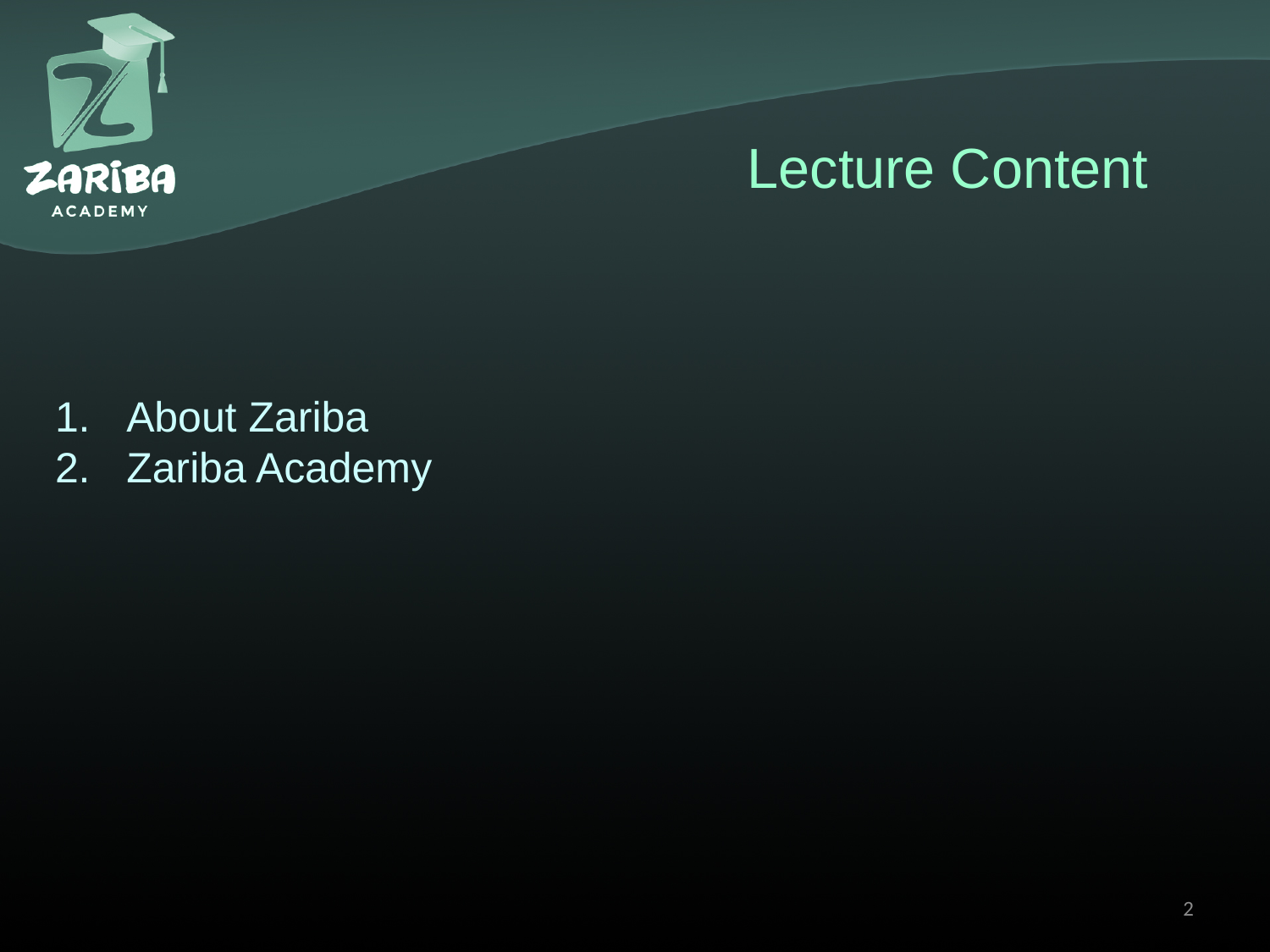

# Lecture Content
About Zariba
Zariba Academy
2